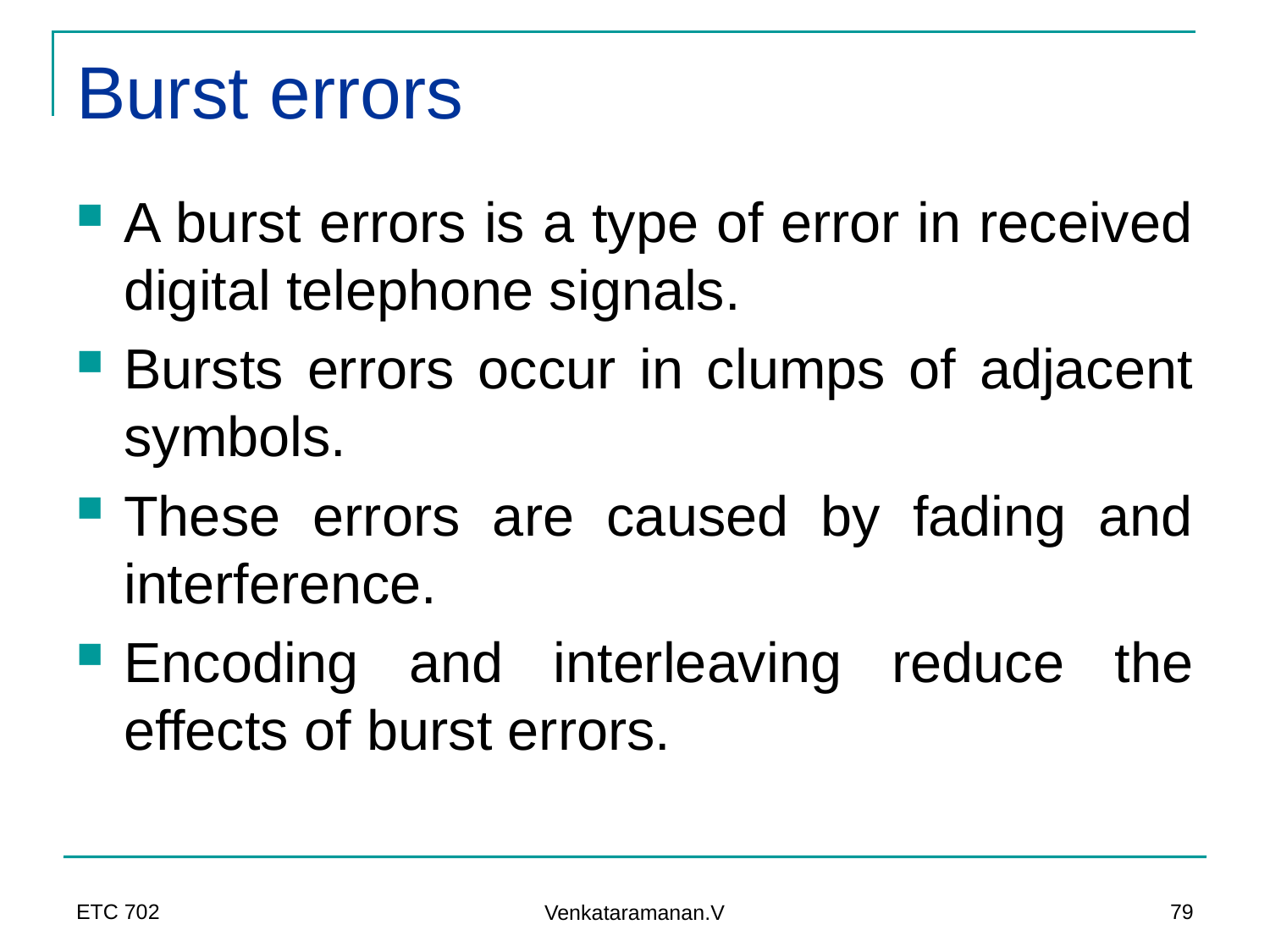

# Burst errors
A burst errors is a type of error in received digital telephone signals.
Bursts errors occur in clumps of adjacent symbols.
These errors are caused by fading and interference.
Encoding and interleaving reduce the effects of burst errors.
ETC 702
79
Venkataramanan.V